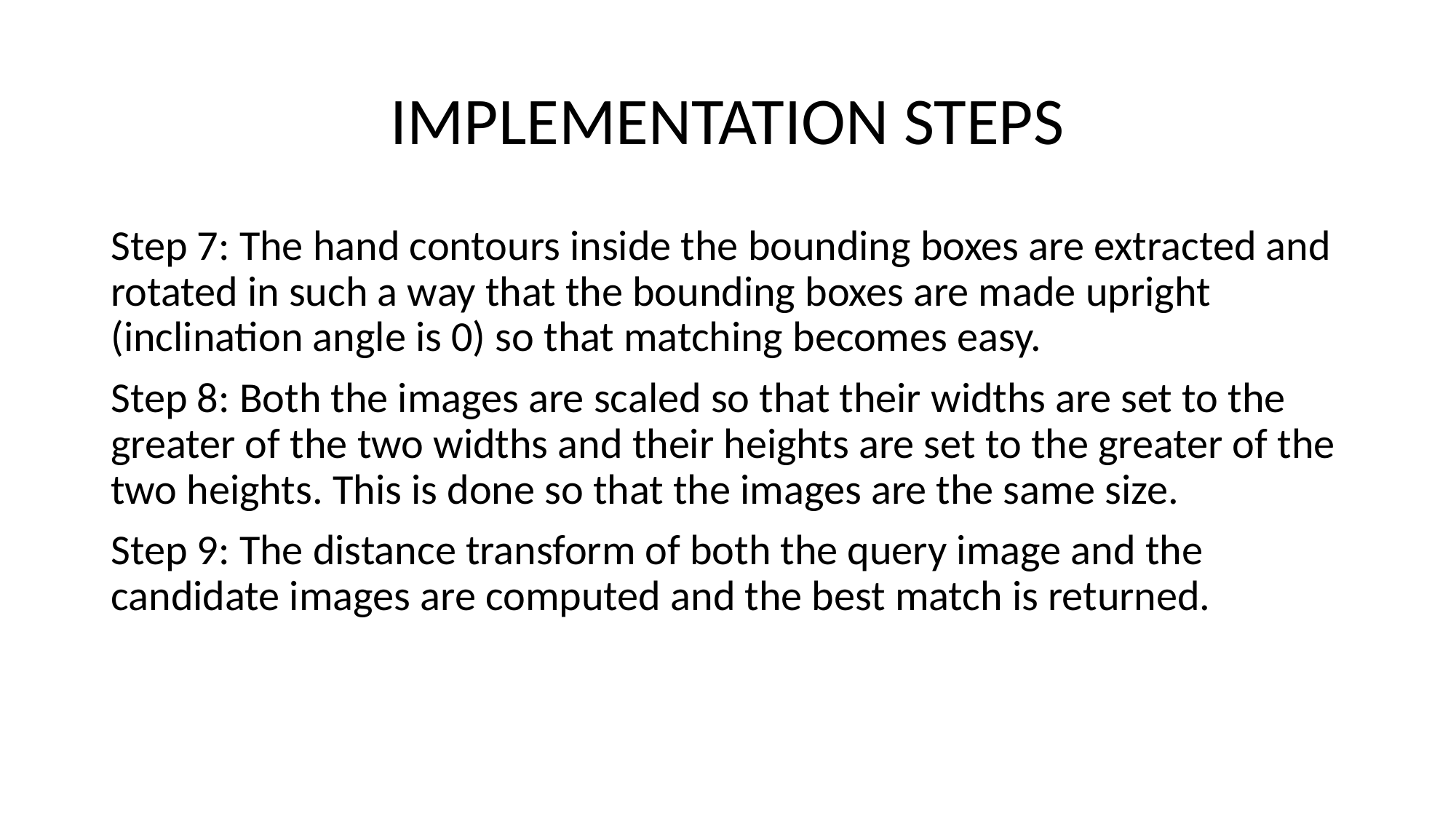

# IMPLEMENTATION STEPS
Step 7: The hand contours inside the bounding boxes are extracted and rotated in such a way that the bounding boxes are made upright (inclination angle is 0) so that matching becomes easy.
Step 8: Both the images are scaled so that their widths are set to the greater of the two widths and their heights are set to the greater of the two heights. This is done so that the images are the same size.
Step 9: The distance transform of both the query image and the candidate images are computed and the best match is returned.